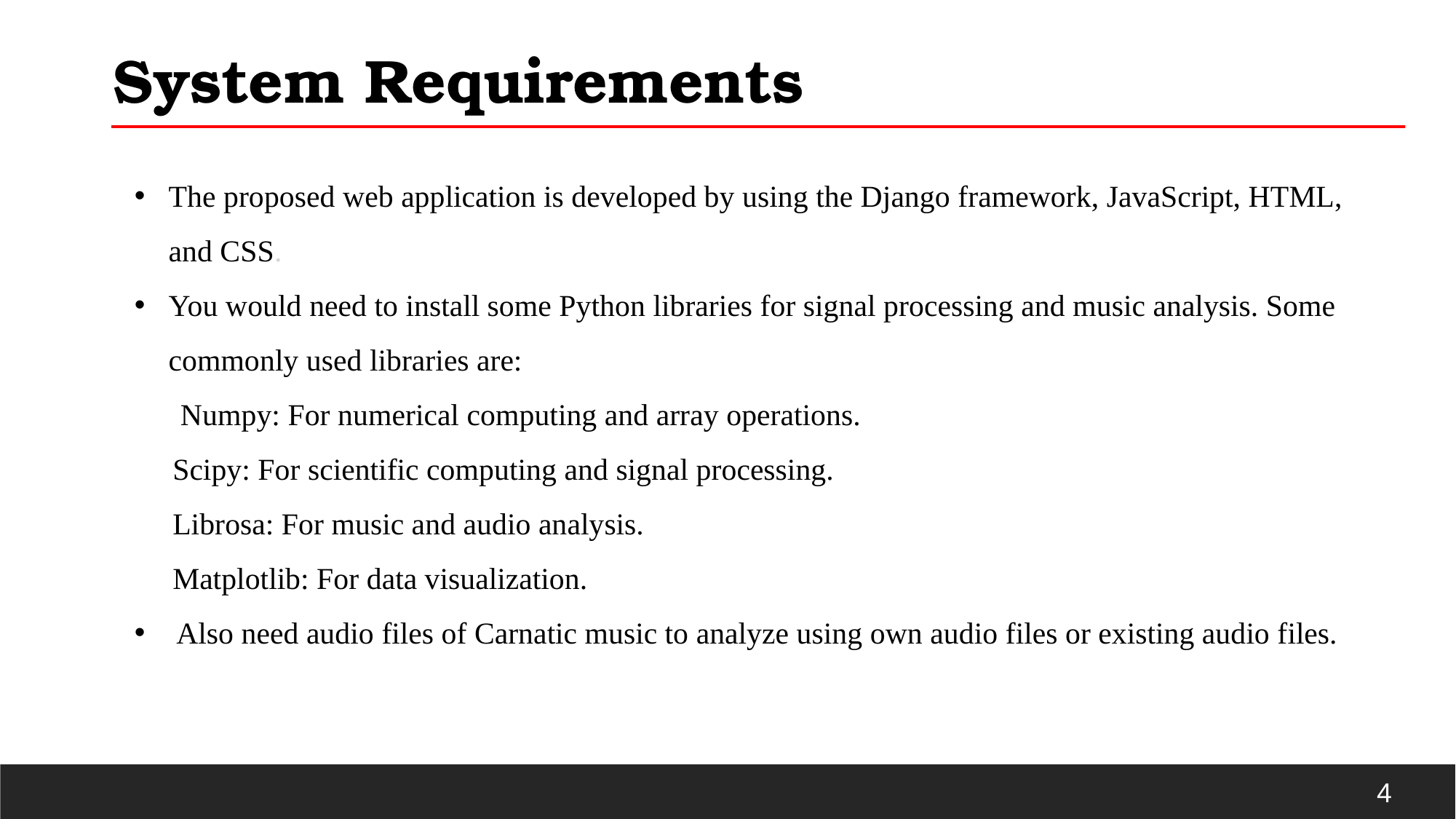

System Requirements
The proposed web application is developed by using the Django framework, JavaScript, HTML, and CSS.
You would need to install some Python libraries for signal processing and music analysis. Some commonly used libraries are:
      Numpy: For numerical computing and array operations.
     Scipy: For scientific computing and signal processing.
     Librosa: For music and audio analysis.
     Matplotlib: For data visualization.
 Also need audio files of Carnatic music to analyze using own audio files or existing audio files.

Department of Computer Applications, MESCE KUTTIPPURAM
4